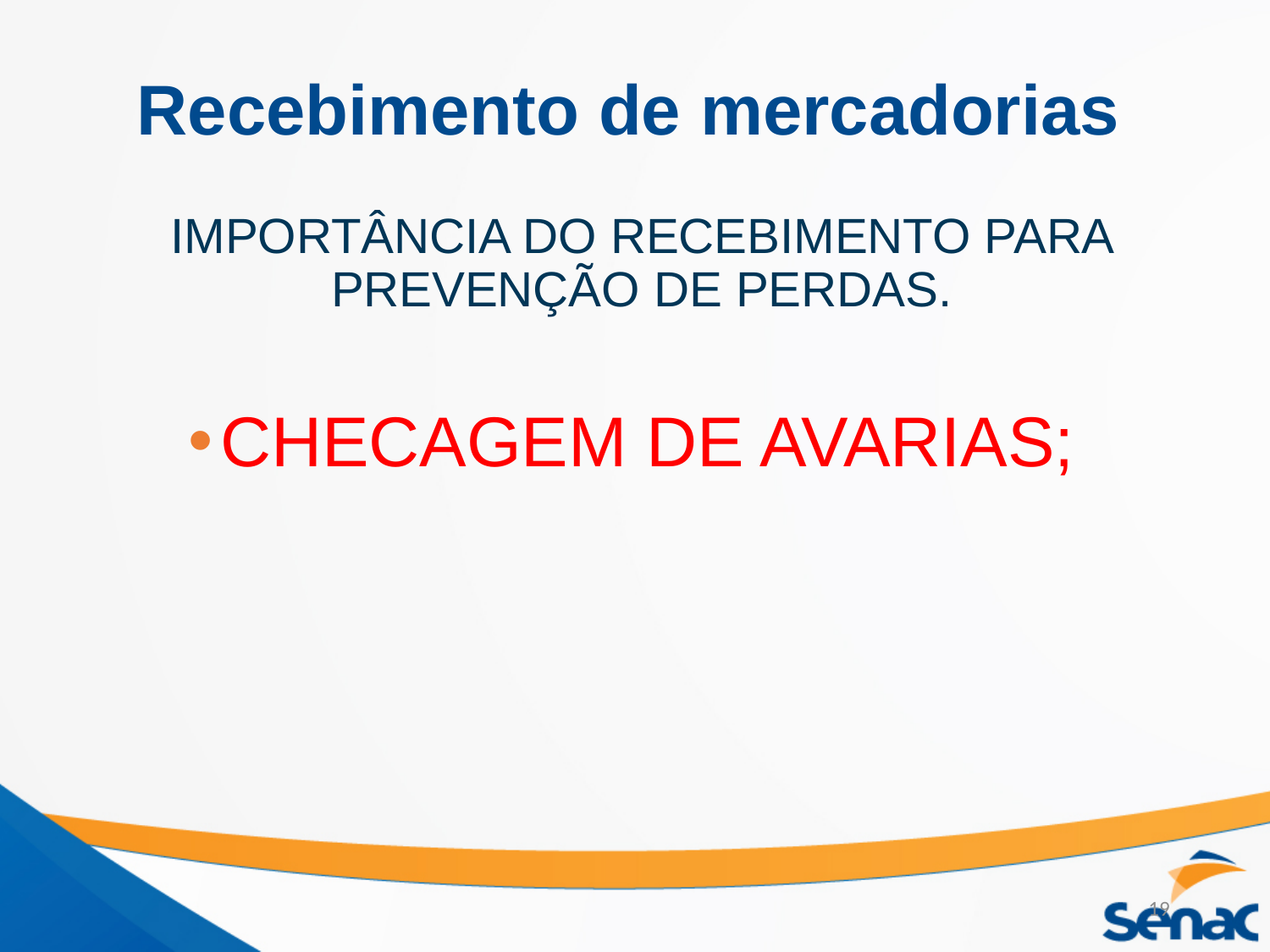

# Recebimento de mercadorias
IMPORTÂNCIA DO RECEBIMENTO PARA PREVENÇÃO DE PERDAS.

CHECAGEM DE AVARIAS;
19